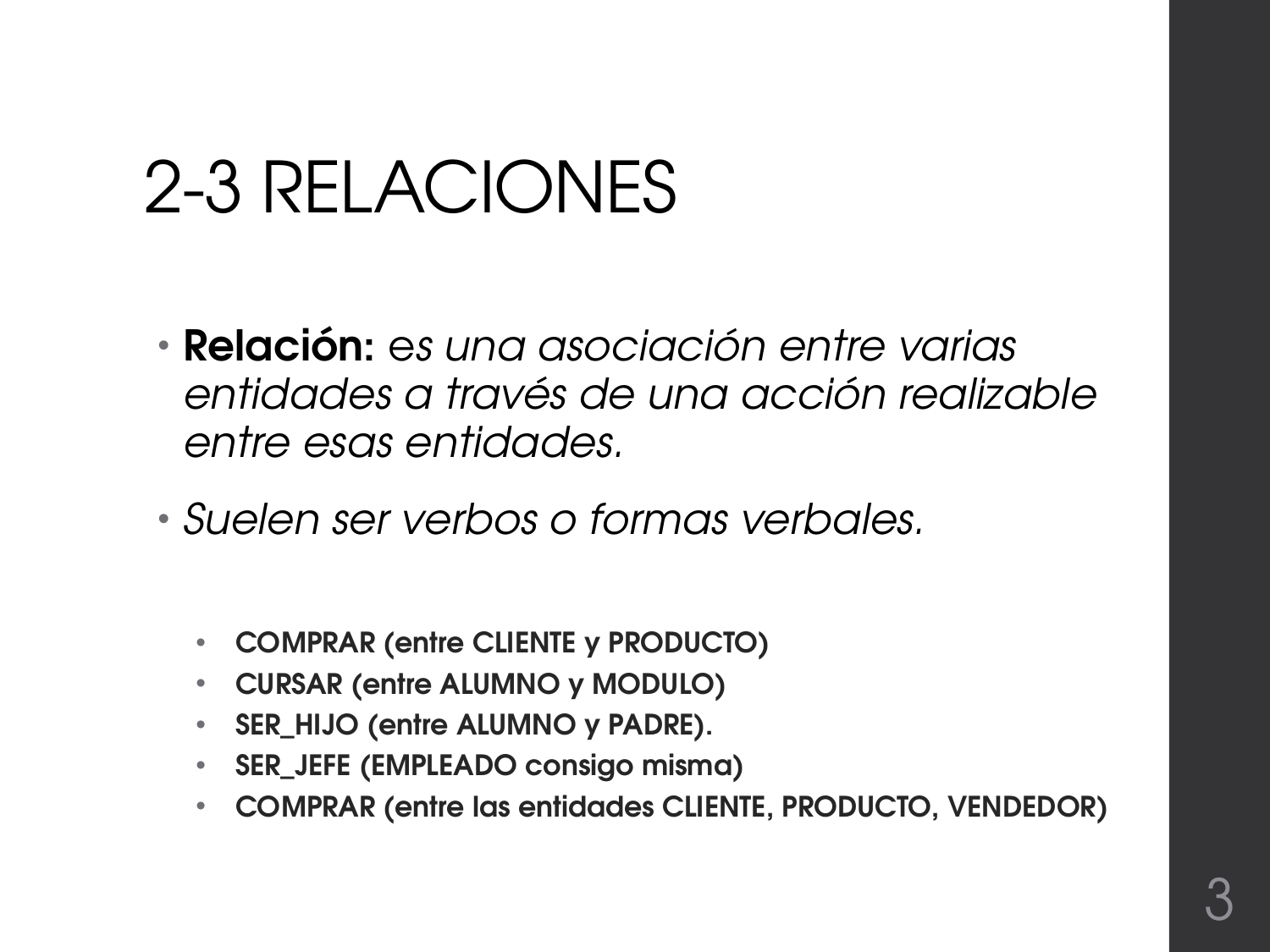

# 2-3 RELACIONES
Relación: es una asociación entre varias entidades a través de una acción realizable entre esas entidades.
Suelen ser verbos o formas verbales.

COMPRAR (entre CLIENTE y PRODUCTO)
CURSAR (entre ALUMNO y MODULO)
SER_HIJO (entre ALUMNO y PADRE).
SER_JEFE (EMPLEADO consigo misma)
COMPRAR (entre las entidades CLIENTE, PRODUCTO, VENDEDOR)

3